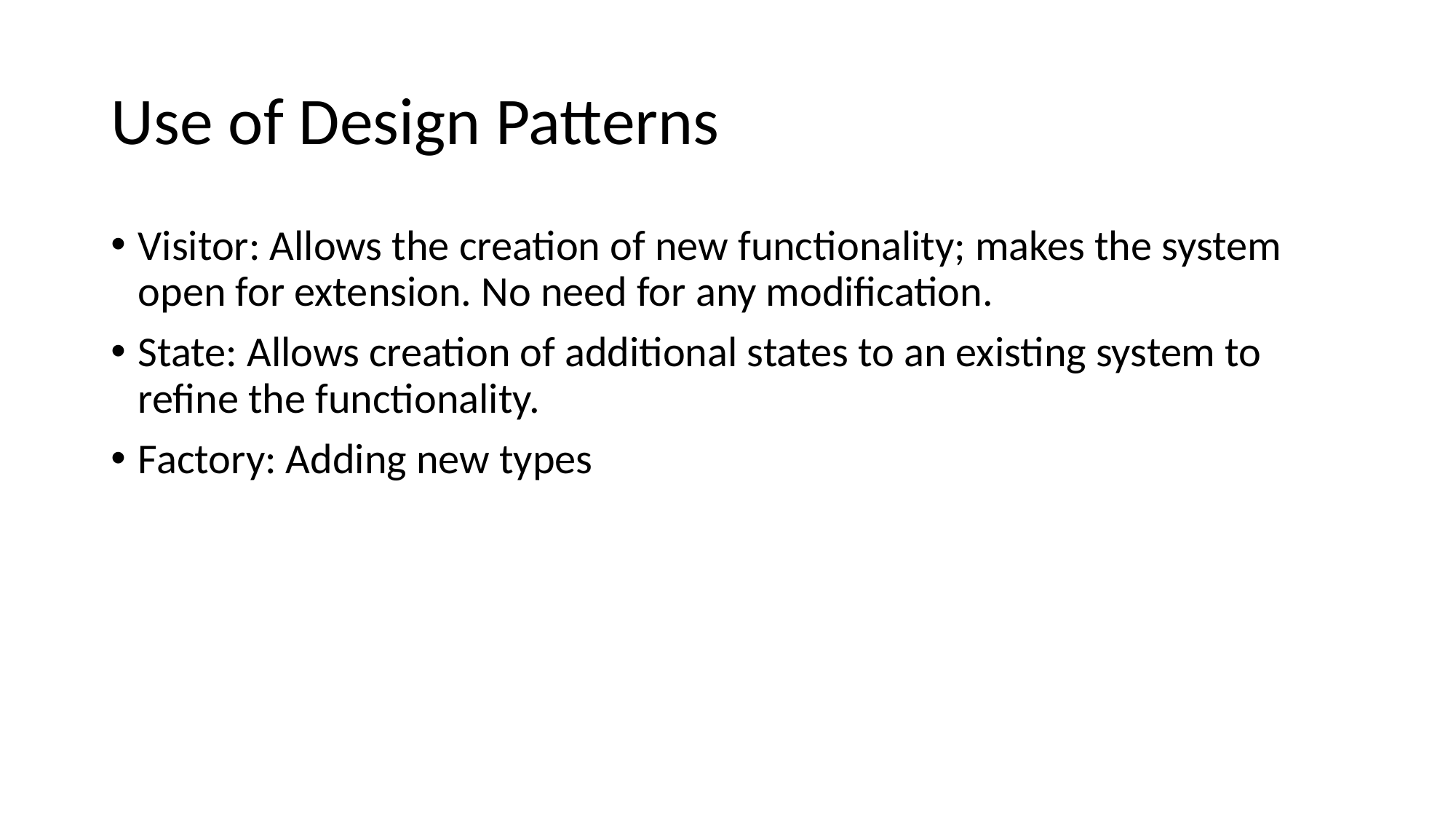

# Use of Design Patterns
Visitor: Allows the creation of new functionality; makes the system open for extension. No need for any modification.
State: Allows creation of additional states to an existing system to refine the functionality.
Factory: Adding new types